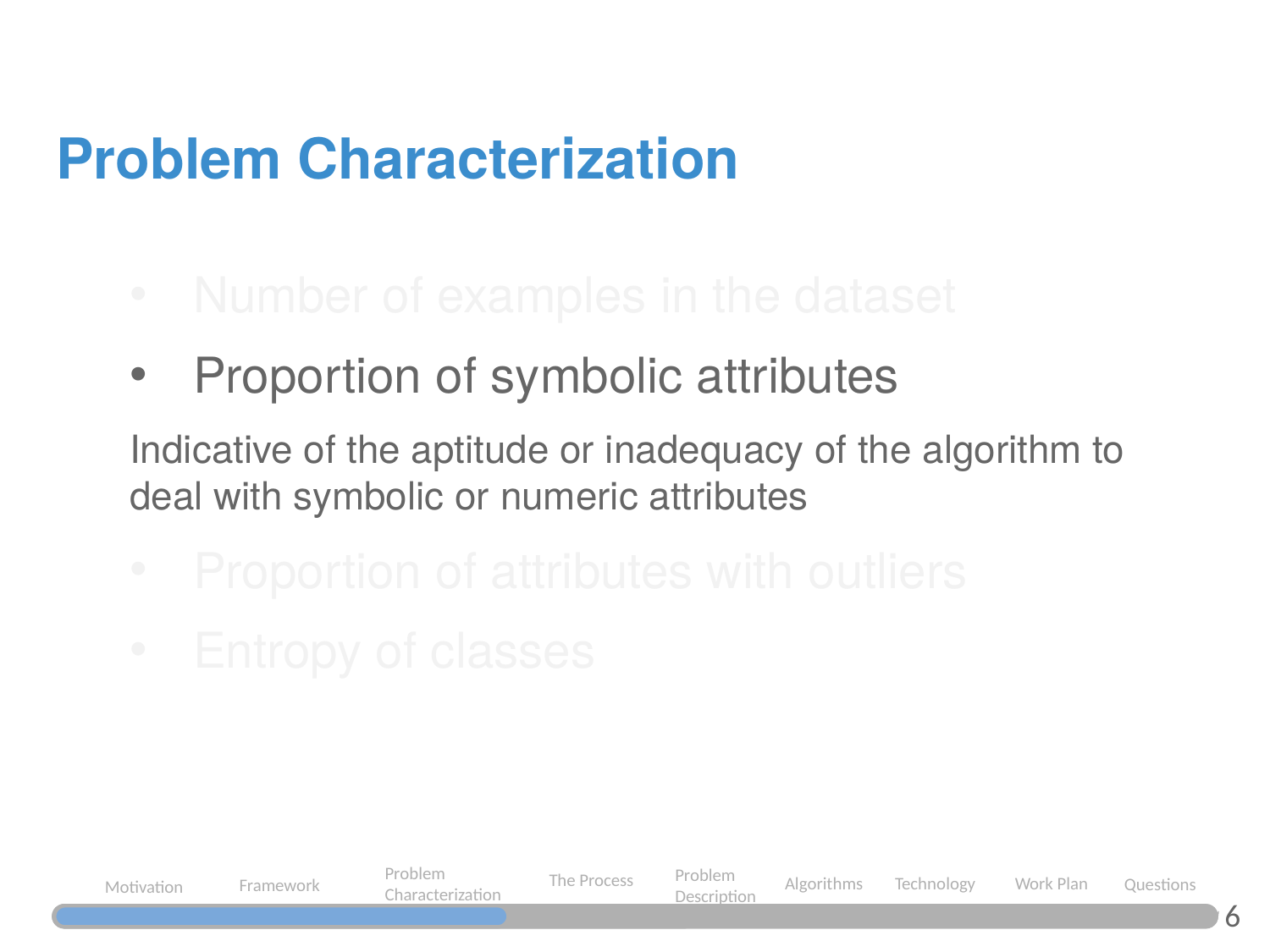

Problem Characterization
Number of examples in the dataset
Proportion of symbolic attributes
Indicative of the aptitude or inadequacy of the algorithm to deal with symbolic or numeric attributes
Proportion of attributes with outliers
Entropy of classes
Problem Characterization
Problem Description
The Process
Algorithms
Work Plan
Technology
Questions
Framework
Motivation
6